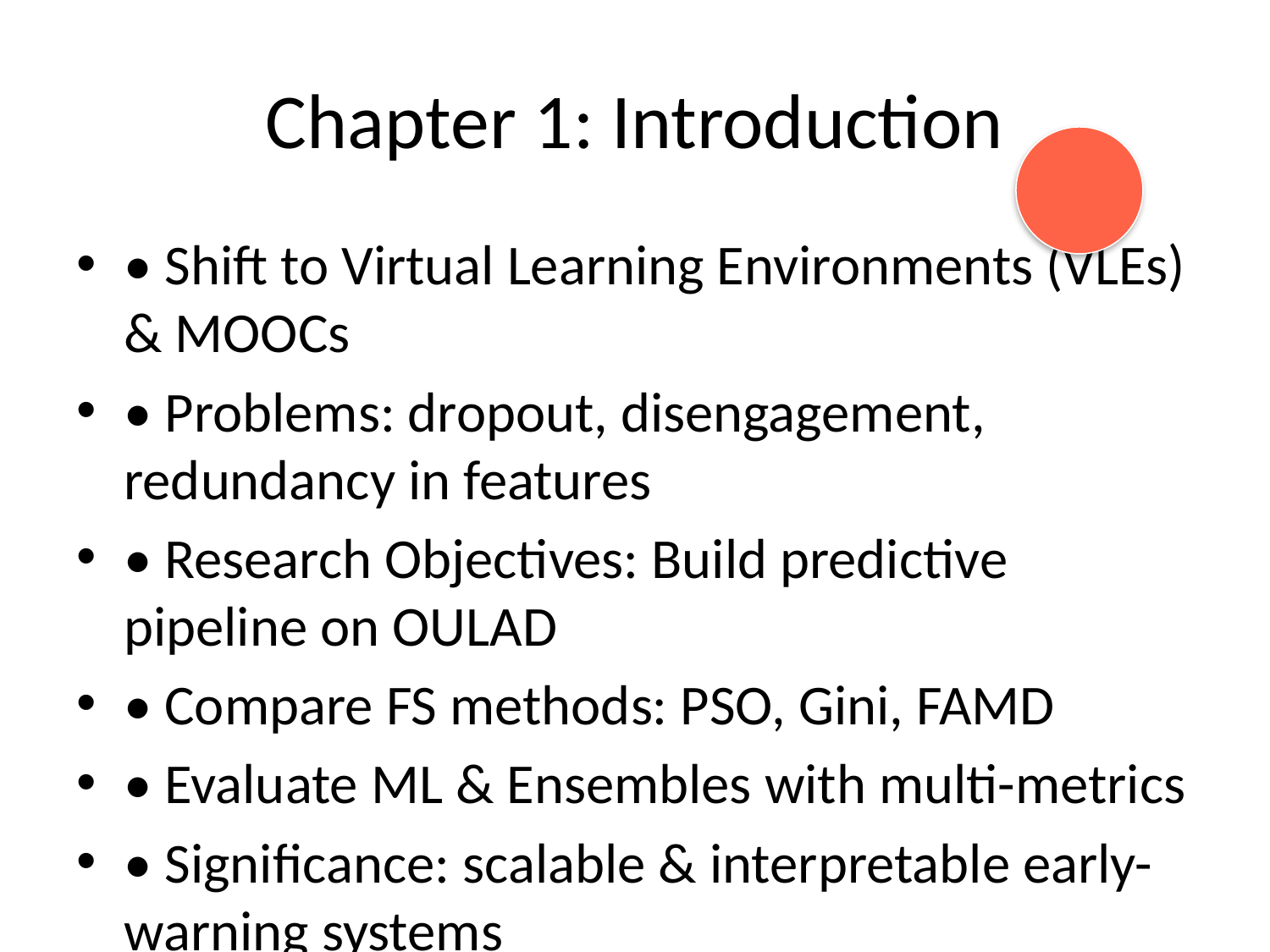

# Chapter 1: Introduction

• Shift to Virtual Learning Environments (VLEs) & MOOCs
• Problems: dropout, disengagement, redundancy in features
• Research Objectives: Build predictive pipeline on OULAD
• Compare FS methods: PSO, Gini, FAMD
• Evaluate ML & Ensembles with multi-metrics
• Significance: scalable & interpretable early-warning systems